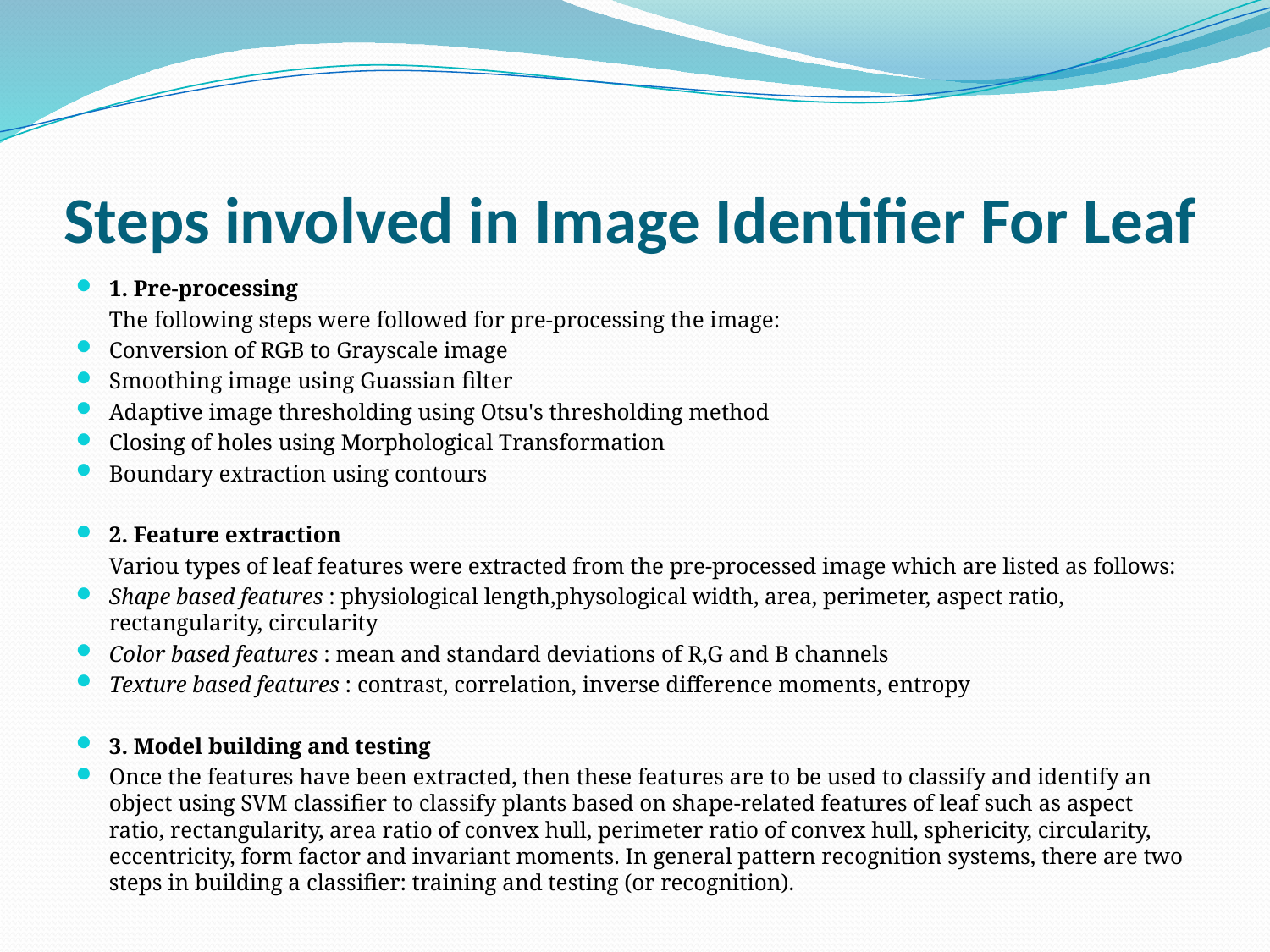

# Steps involved in Image Identifier For Leaf
1. Pre-processing
	The following steps were followed for pre-processing the image:
Conversion of RGB to Grayscale image
Smoothing image using Guassian filter
Adaptive image thresholding using Otsu's thresholding method
Closing of holes using Morphological Transformation
Boundary extraction using contours

2. Feature extraction
	Variou types of leaf features were extracted from the pre-processed image which are listed as follows:
Shape based features : physiological length,physological width, area, perimeter, aspect ratio, rectangularity, circularity
Color based features : mean and standard deviations of R,G and B channels
Texture based features : contrast, correlation, inverse difference moments, entropy

3. Model building and testing
Once the features have been extracted, then these features are to be used to classify and identify an object using SVM classifier to classify plants based on shape-related features of leaf such as aspect ratio, rectangularity, area ratio of convex hull, perimeter ratio of convex hull, sphericity, circularity, eccentricity, form factor and invariant moments. In general pattern recognition systems, there are two steps in building a classifier: training and testing (or recognition).